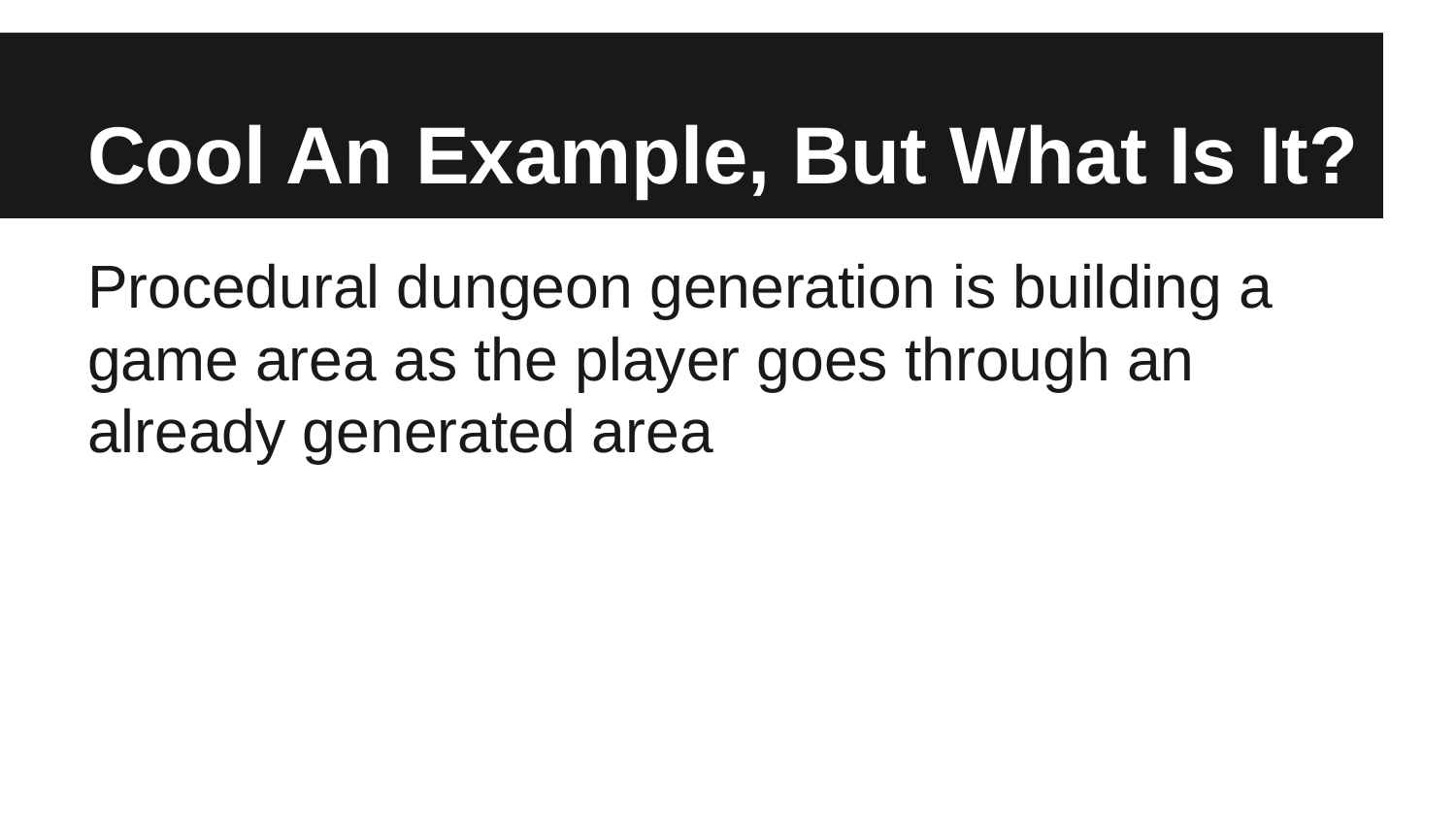

# Cool An Example, But What Is It?
Procedural dungeon generation is building a game area as the player goes through an already generated area